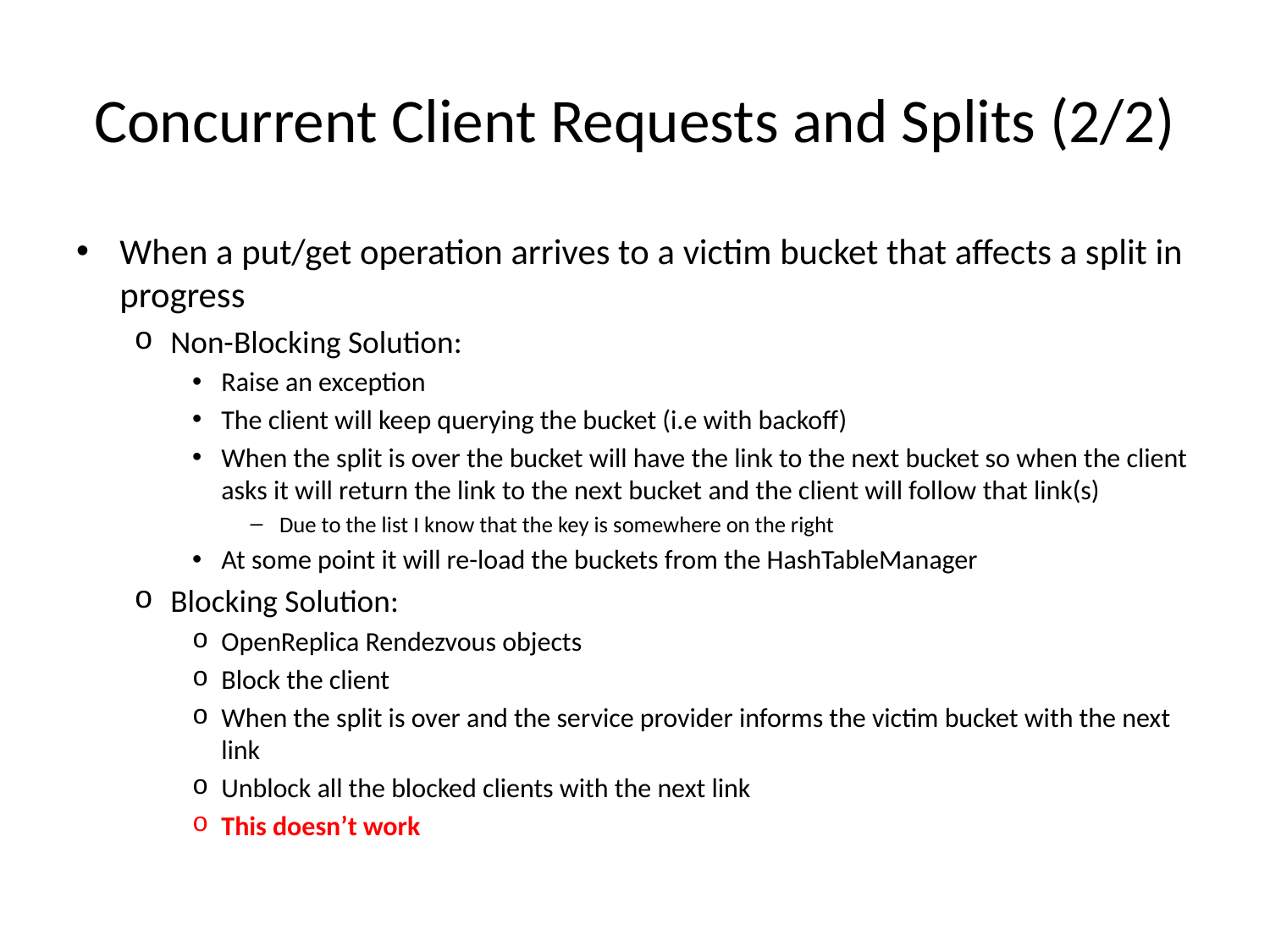

# Concurrent Client Requests and Splits (2/2)
When a put/get operation arrives to a victim bucket that affects a split in progress
Non-Blocking Solution:
Raise an exception
The client will keep querying the bucket (i.e with backoff)
When the split is over the bucket will have the link to the next bucket so when the client asks it will return the link to the next bucket and the client will follow that link(s)
Due to the list I know that the key is somewhere on the right
At some point it will re-load the buckets from the HashTableManager
Blocking Solution:
OpenReplica Rendezvous objects
Block the client
When the split is over and the service provider informs the victim bucket with the next link
Unblock all the blocked clients with the next link
This doesn’t work